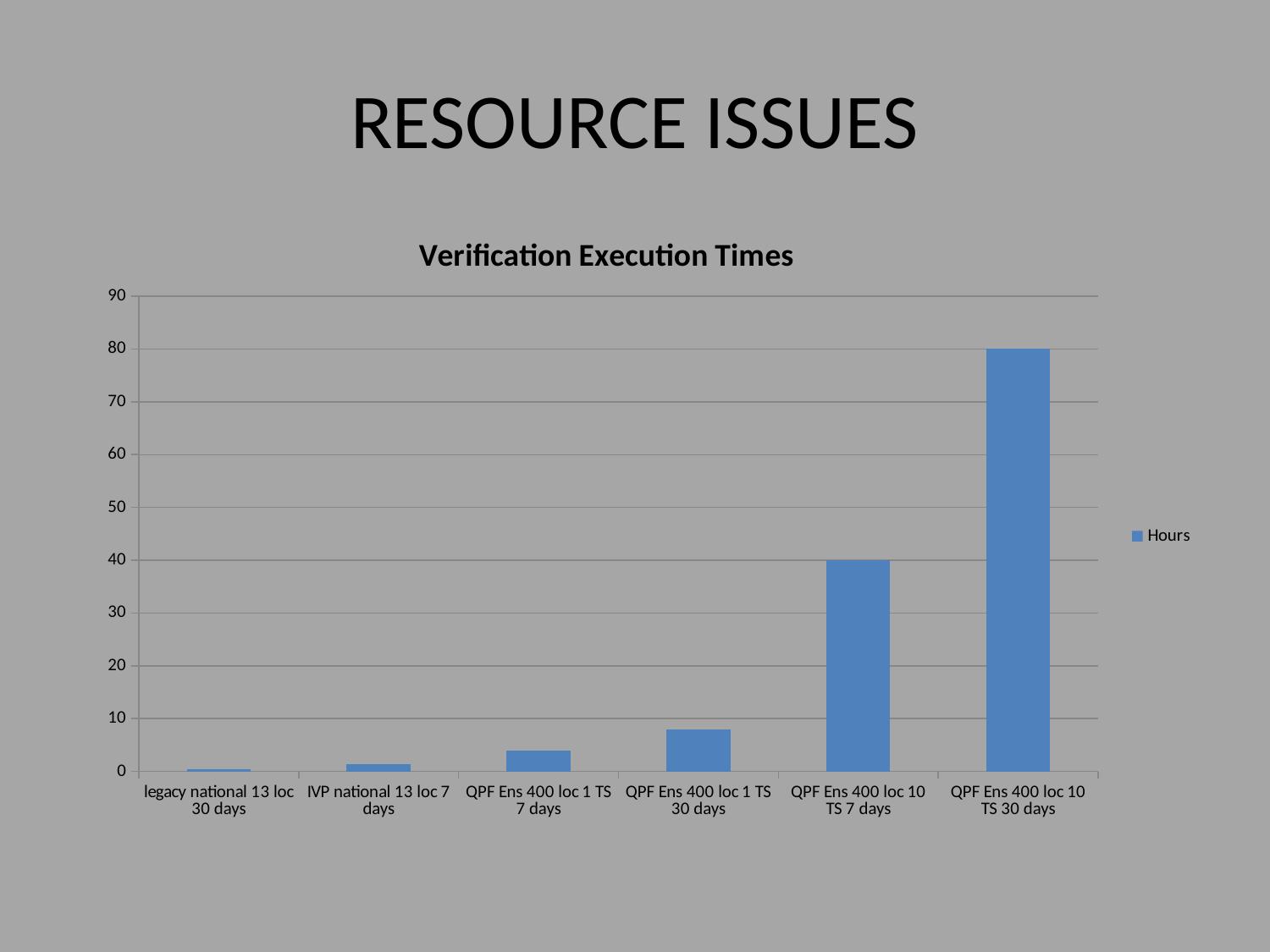

# RESOURCE ISSUES

### Chart: Verification Execution Times

| Category | Hours |
|---|---|
| legacy national 13 loc 30 days | 0.5 |
| IVP national 13 loc 7 days | 1.4 |
| QPF Ens 400 loc 1 TS 7 days | 4.0 |
| QPF Ens 400 loc 1 TS 30 days | 8.0 |
| QPF Ens 400 loc 10 TS 7 days | 40.0 |
| QPF Ens 400 loc 10 TS 30 days | 80.0 |